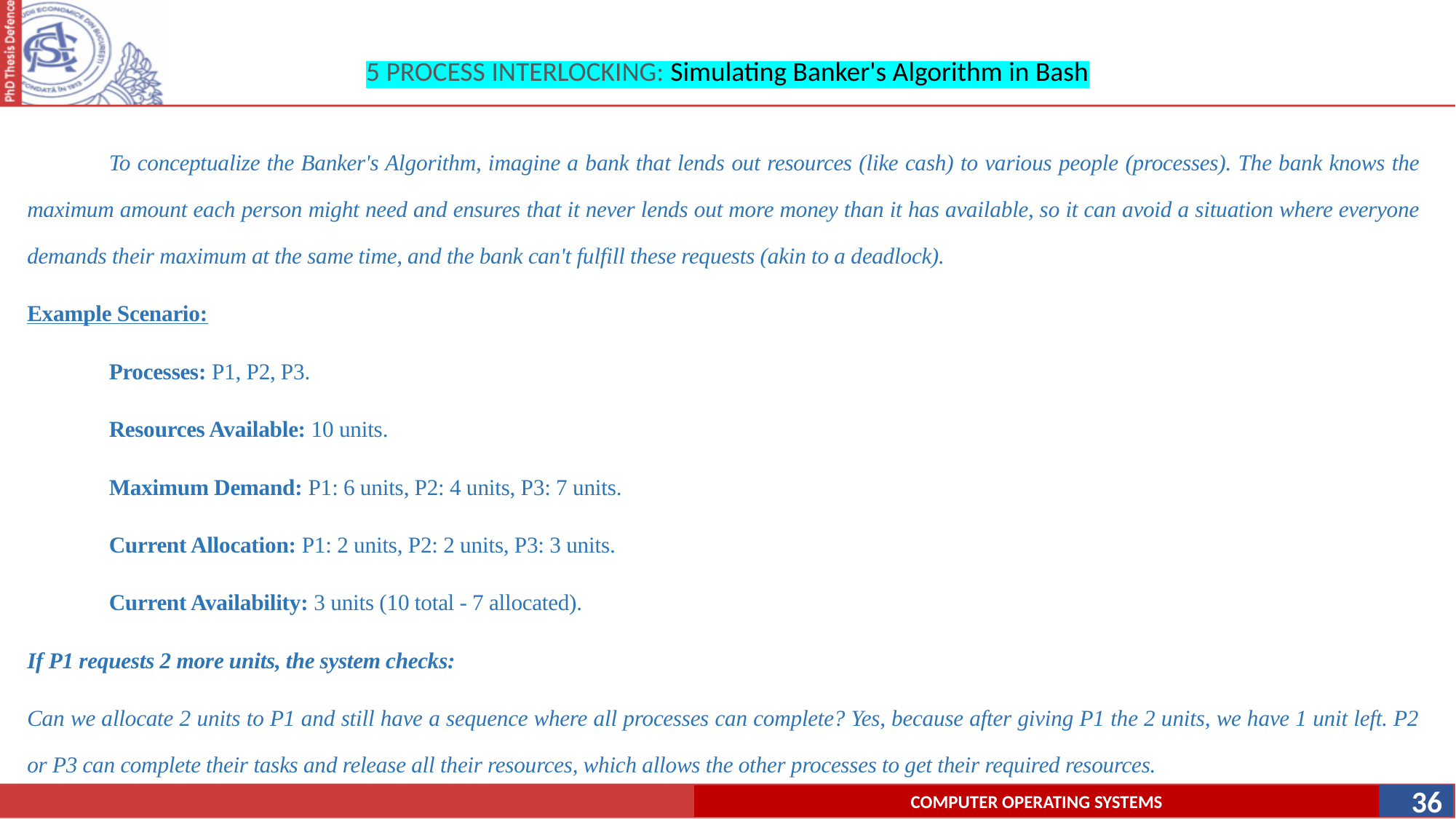

# 5 PROCESS INTERLOCKING: Simulating Banker's Algorithm in Bash
	To conceptualize the Banker's Algorithm, imagine a bank that lends out resources (like cash) to various people (processes). The bank knows the maximum amount each person might need and ensures that it never lends out more money than it has available, so it can avoid a situation where everyone demands their maximum at the same time, and the bank can't fulfill these requests (akin to a deadlock).
Example Scenario:
	Processes: P1, P2, P3.
	Resources Available: 10 units.
	Maximum Demand: P1: 6 units, P2: 4 units, P3: 7 units.
	Current Allocation: P1: 2 units, P2: 2 units, P3: 3 units.
	Current Availability: 3 units (10 total - 7 allocated).
If P1 requests 2 more units, the system checks:
Can we allocate 2 units to P1 and still have a sequence where all processes can complete? Yes, because after giving P1 the 2 units, we have 1 unit left. P2 or P3 can complete their tasks and release all their resources, which allows the other processes to get their required resources.
36
COMPUTER OPERATING SYSTEMS